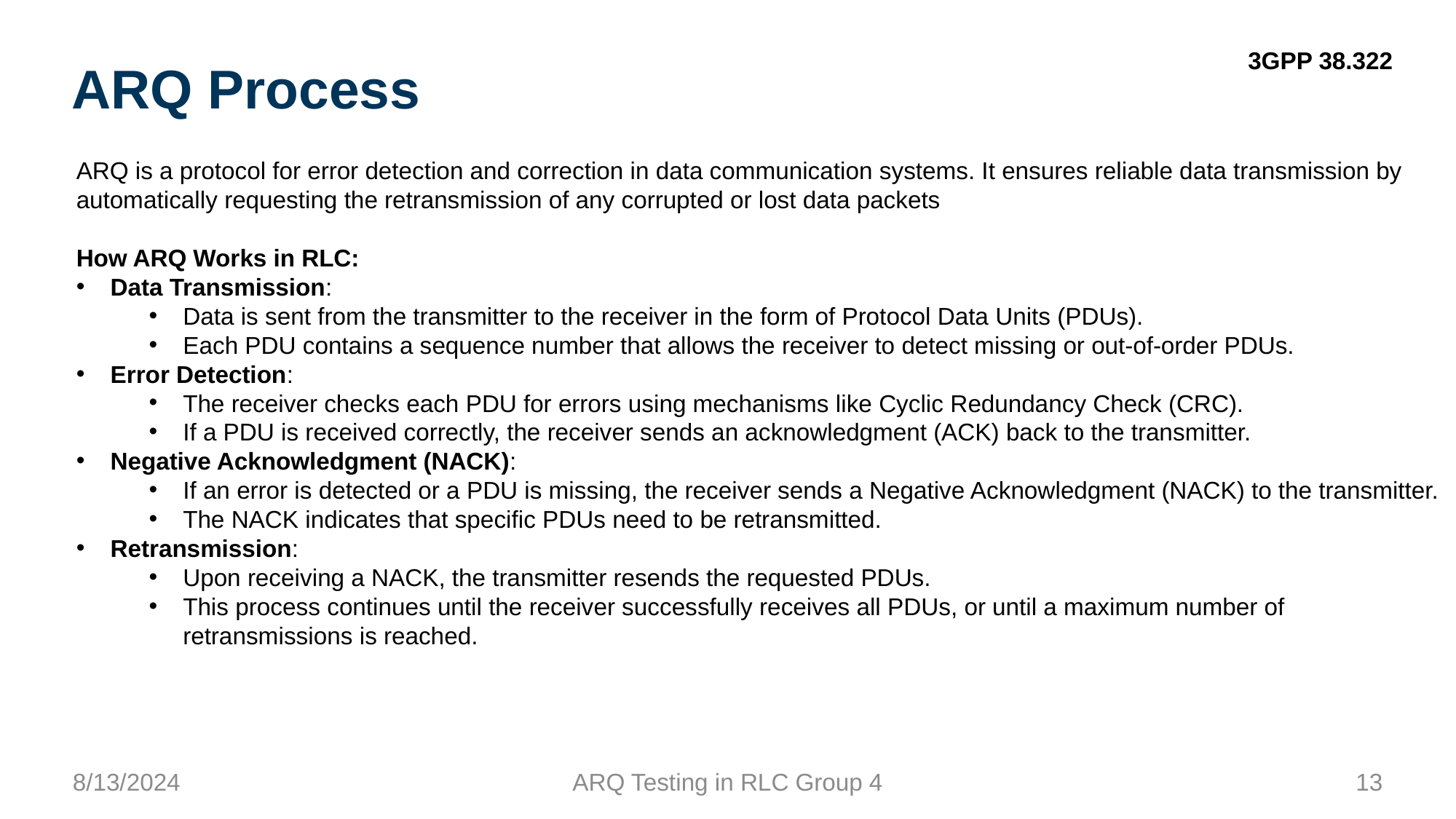

# ARQ Process
3GPP 38.322
ARQ is a protocol for error detection and correction in data communication systems. It ensures reliable data transmission by automatically requesting the retransmission of any corrupted or lost data packets

How ARQ Works in RLC:
Data Transmission:
Data is sent from the transmitter to the receiver in the form of Protocol Data Units (PDUs).
Each PDU contains a sequence number that allows the receiver to detect missing or out-of-order PDUs.
Error Detection:
The receiver checks each PDU for errors using mechanisms like Cyclic Redundancy Check (CRC).
If a PDU is received correctly, the receiver sends an acknowledgment (ACK) back to the transmitter.
Negative Acknowledgment (NACK):
If an error is detected or a PDU is missing, the receiver sends a Negative Acknowledgment (NACK) to the transmitter.
The NACK indicates that specific PDUs need to be retransmitted.
Retransmission:
Upon receiving a NACK, the transmitter resends the requested PDUs.
This process continues until the receiver successfully receives all PDUs, or until a maximum number of retransmissions is reached.

8/13/2024
ARQ Testing in RLC Group 4
13